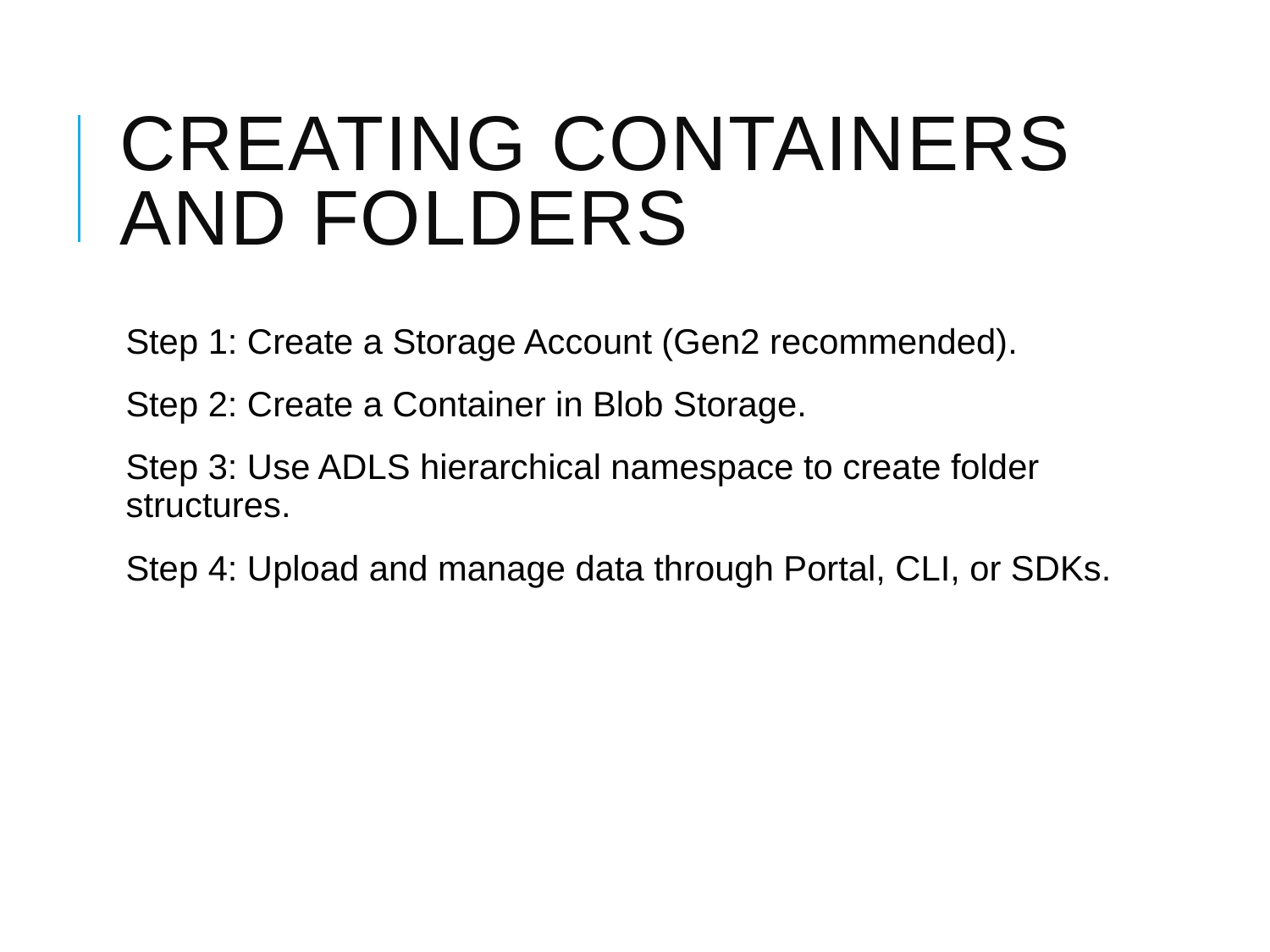

# Creating Containers and Folders
Step 1: Create a Storage Account (Gen2 recommended).
Step 2: Create a Container in Blob Storage.
Step 3: Use ADLS hierarchical namespace to create folder structures.
Step 4: Upload and manage data through Portal, CLI, or SDKs.